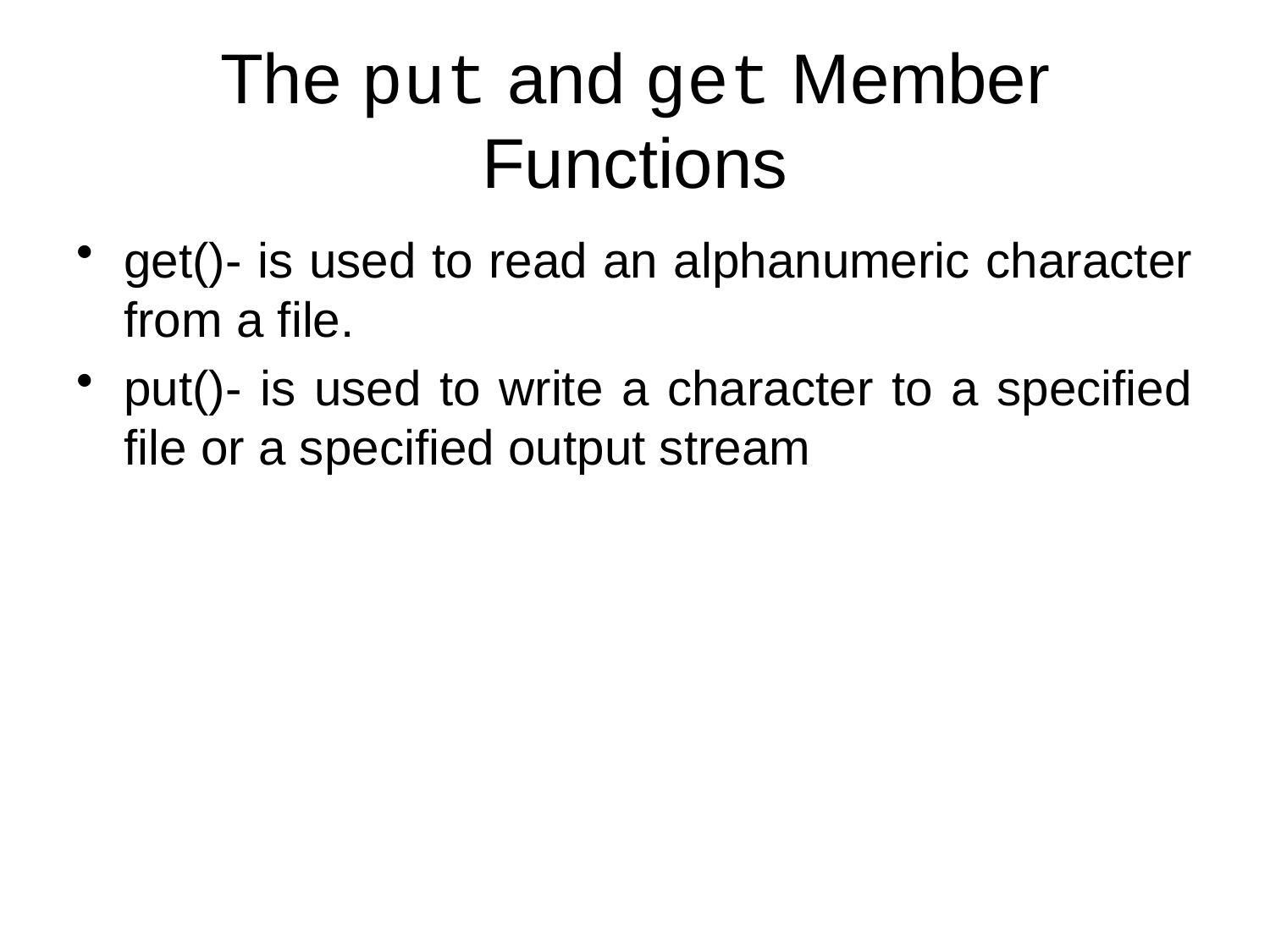

# The put and get Member Functions
get()- is used to read an alphanumeric character from a file.
put()- is used to write a character to a specified file or a specified output stream